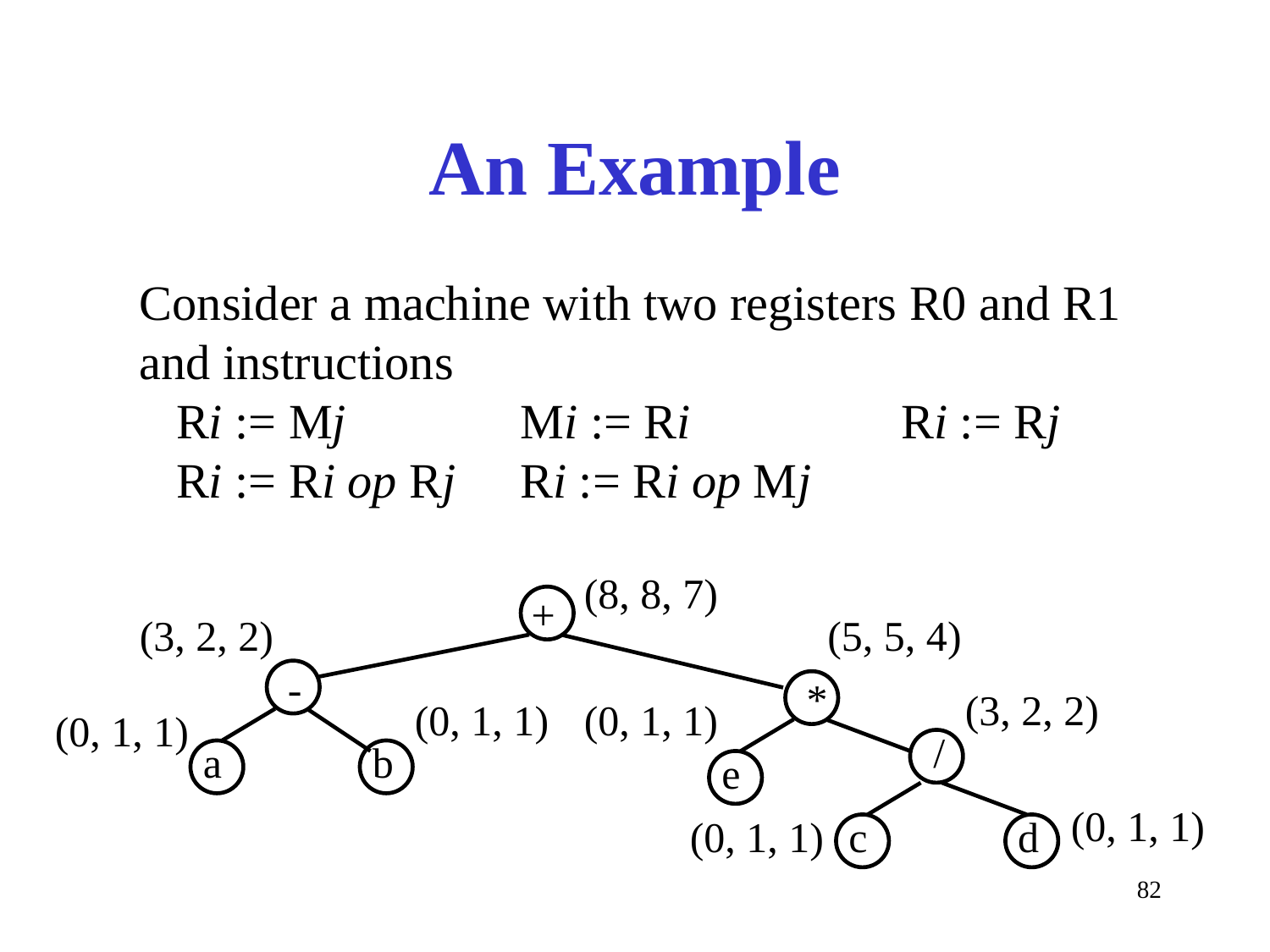

# An Example
Consider a machine with two registers R0 and R1
and instructions
   Ri := Mj		Mi := Ri		Ri := Rj
   Ri := Ri op Rj	Ri := Ri op Mj
(8, 8, 7)
+

(3, 2, 2)
(5, 5, 4)

-

*

(3, 2, 2)
(0, 1, 1)
(0, 1, 1)
(0, 1, 1)

/
a

b

e

(0, 1, 1)
(0, 1, 1)
c

d

82